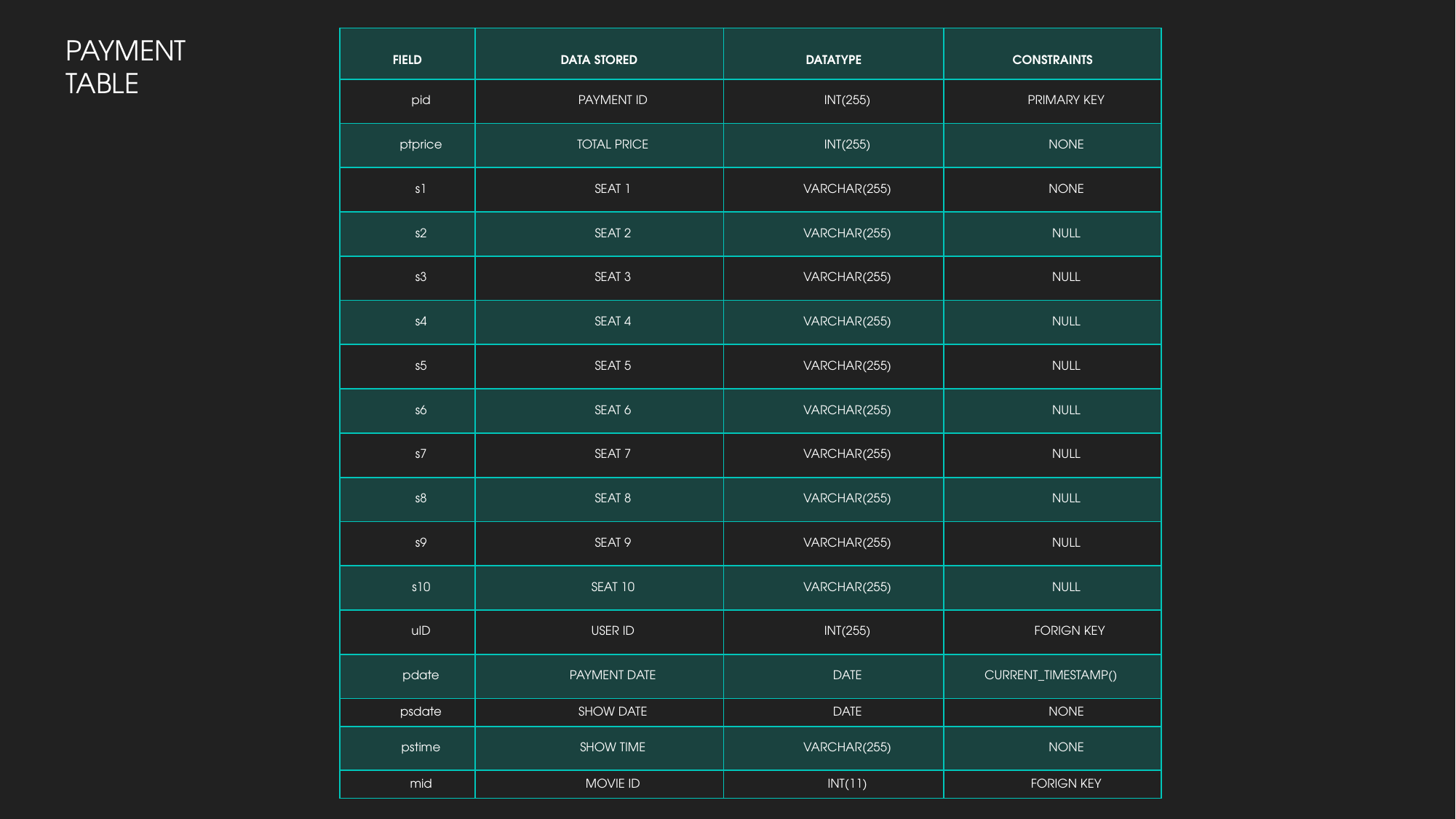

PAYMENT
TABLE
| FIELD | DATA STORED | DATATYPE | CONSTRAINTS |
| --- | --- | --- | --- |
| pid | PAYMENT ID | INT(255) | PRIMARY KEY |
| ptprice | TOTAL PRICE | INT(255) | NONE |
| s1 | SEAT 1 | VARCHAR(255) | NONE |
| s2 | SEAT 2 | VARCHAR(255) | NULL |
| s3 | SEAT 3 | VARCHAR(255) | NULL |
| s4 | SEAT 4 | VARCHAR(255) | NULL |
| s5 | SEAT 5 | VARCHAR(255) | NULL |
| s6 | SEAT 6 | VARCHAR(255) | NULL |
| s7 | SEAT 7 | VARCHAR(255) | NULL |
| s8 | SEAT 8 | VARCHAR(255) | NULL |
| s9 | SEAT 9 | VARCHAR(255) | NULL |
| s10 | SEAT 10 | VARCHAR(255) | NULL |
| uID | USER ID | INT(255) | FORIGN KEY |
| pdate | PAYMENT DATE | DATE | CURRENT\_TIMESTAMP() |
| psdate | SHOW DATE | DATE | NONE |
| pstime | SHOW TIME | VARCHAR(255) | NONE |
| mid | MOVIE ID | INT(11) | FORIGN KEY |